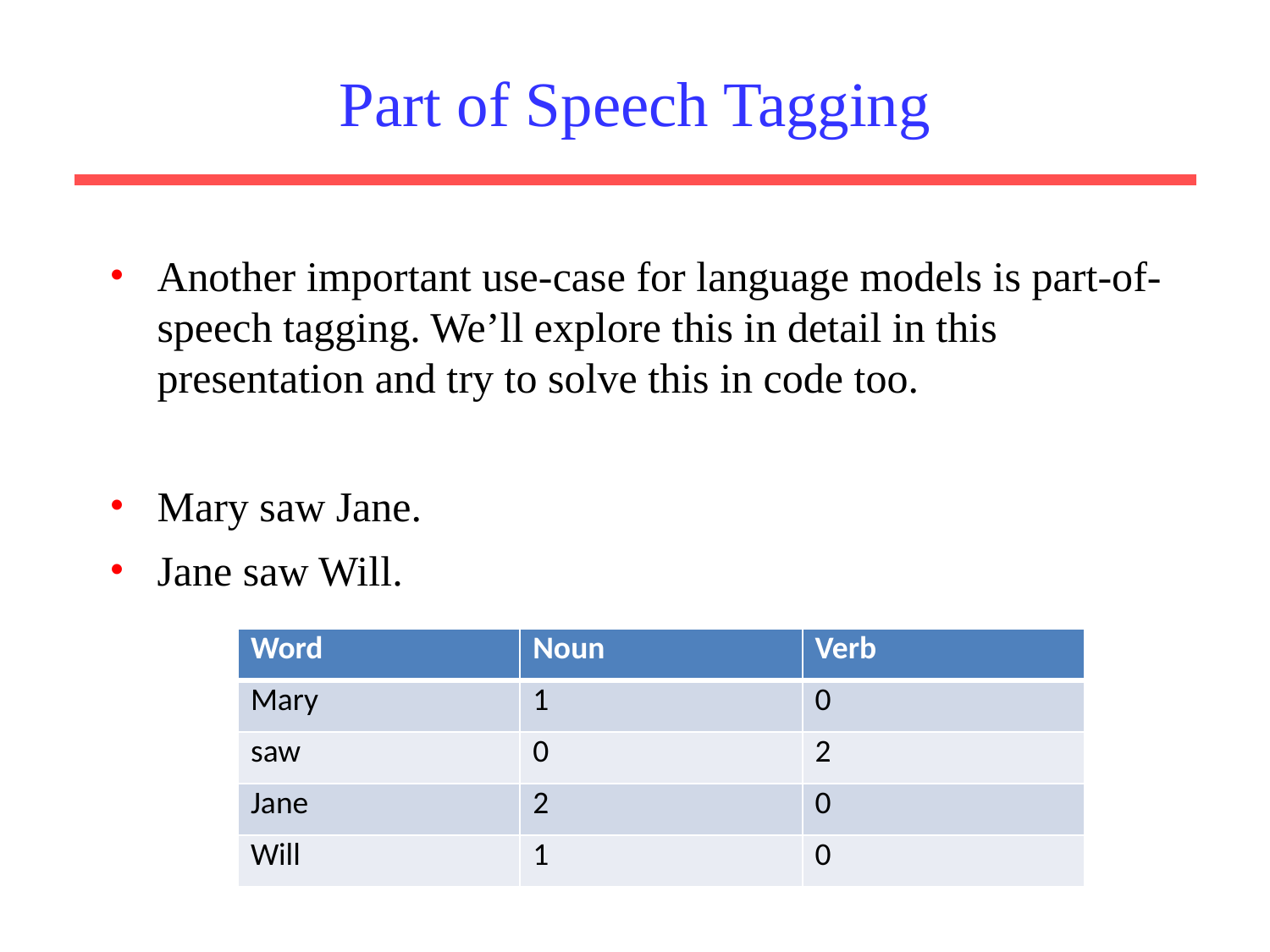

# Part of Speech Tagging
Another important use-case for language models is part-of-speech tagging. We’ll explore this in detail in this presentation and try to solve this in code too.

Mary saw Jane.
Jane saw Will.

| Word | Noun | Verb |
| --- | --- | --- |
| Mary | 1 | 0 |
| saw | 0 | 2 |
| Jane | 2 | 0 |
| Will | 1 | 0 |